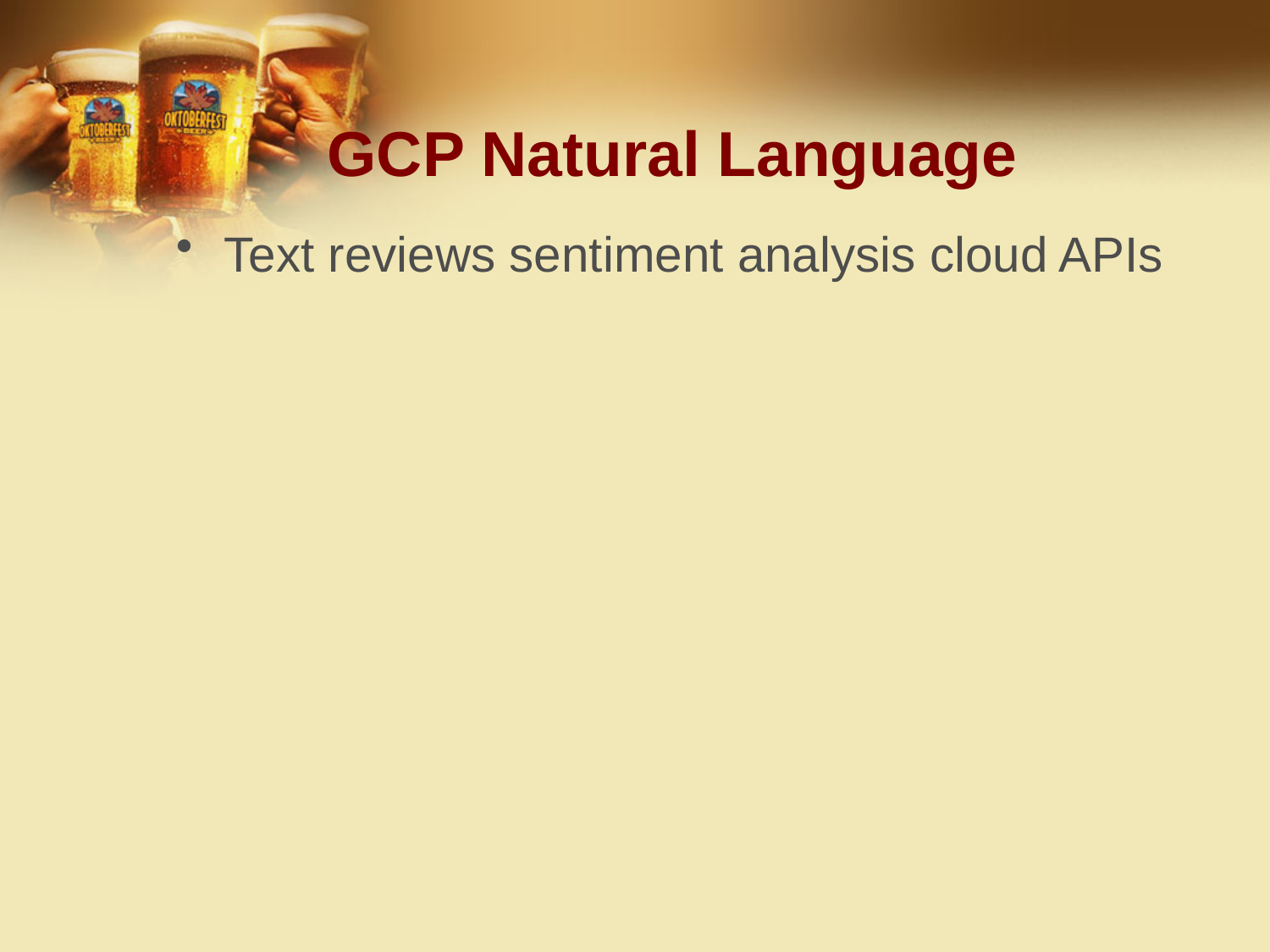

# GCP Natural Language
Text reviews sentiment analysis cloud APIs